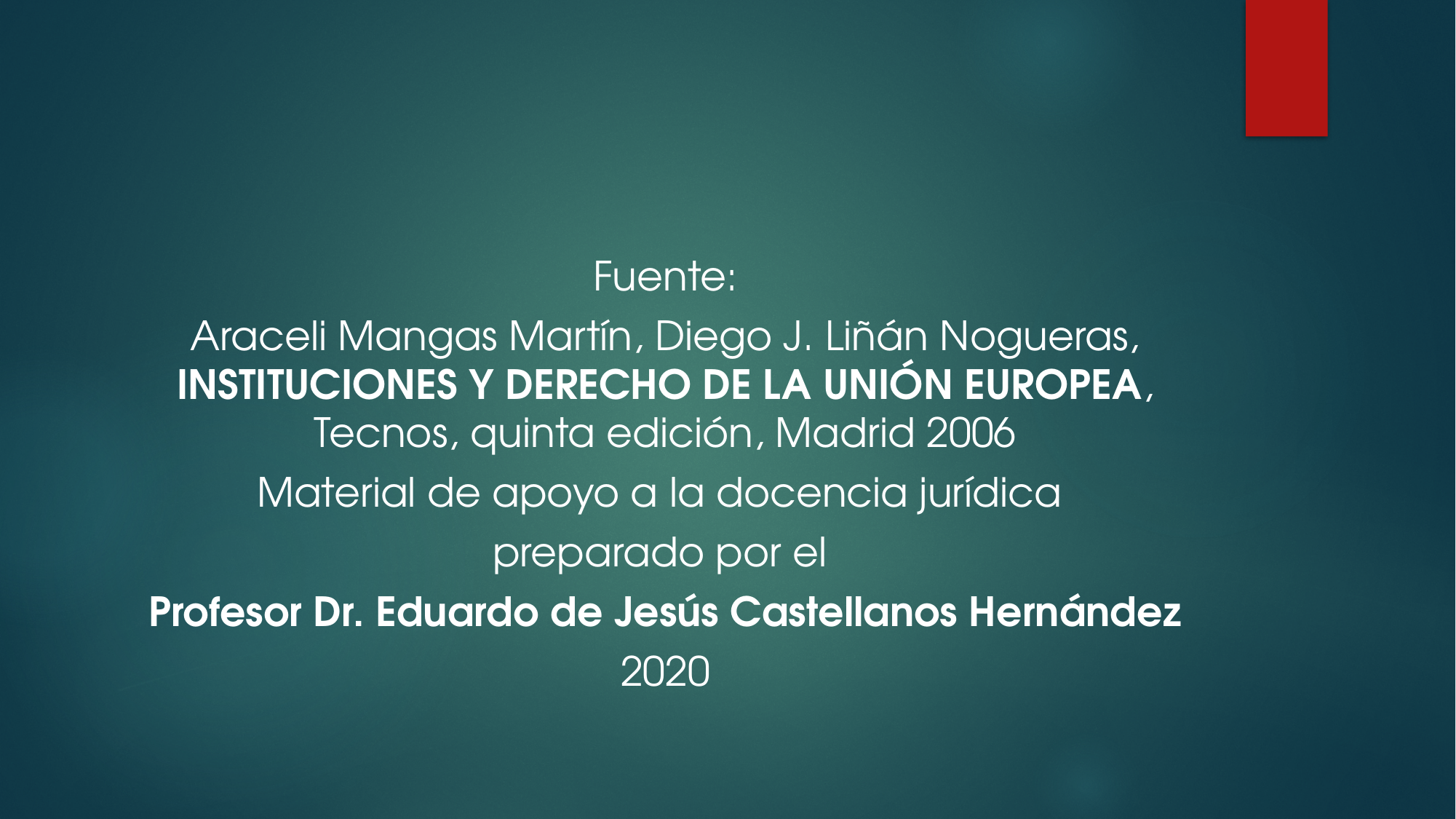

#
Fuente:
Araceli Mangas Martín, Diego J. Liñán Nogueras, INSTITUCIONES Y DERECHO DE LA UNIÓN EUROPEA, Tecnos, quinta edición, Madrid 2006
Material de apoyo a la docencia jurídica
preparado por el
Profesor Dr. Eduardo de Jesús Castellanos Hernández
2020